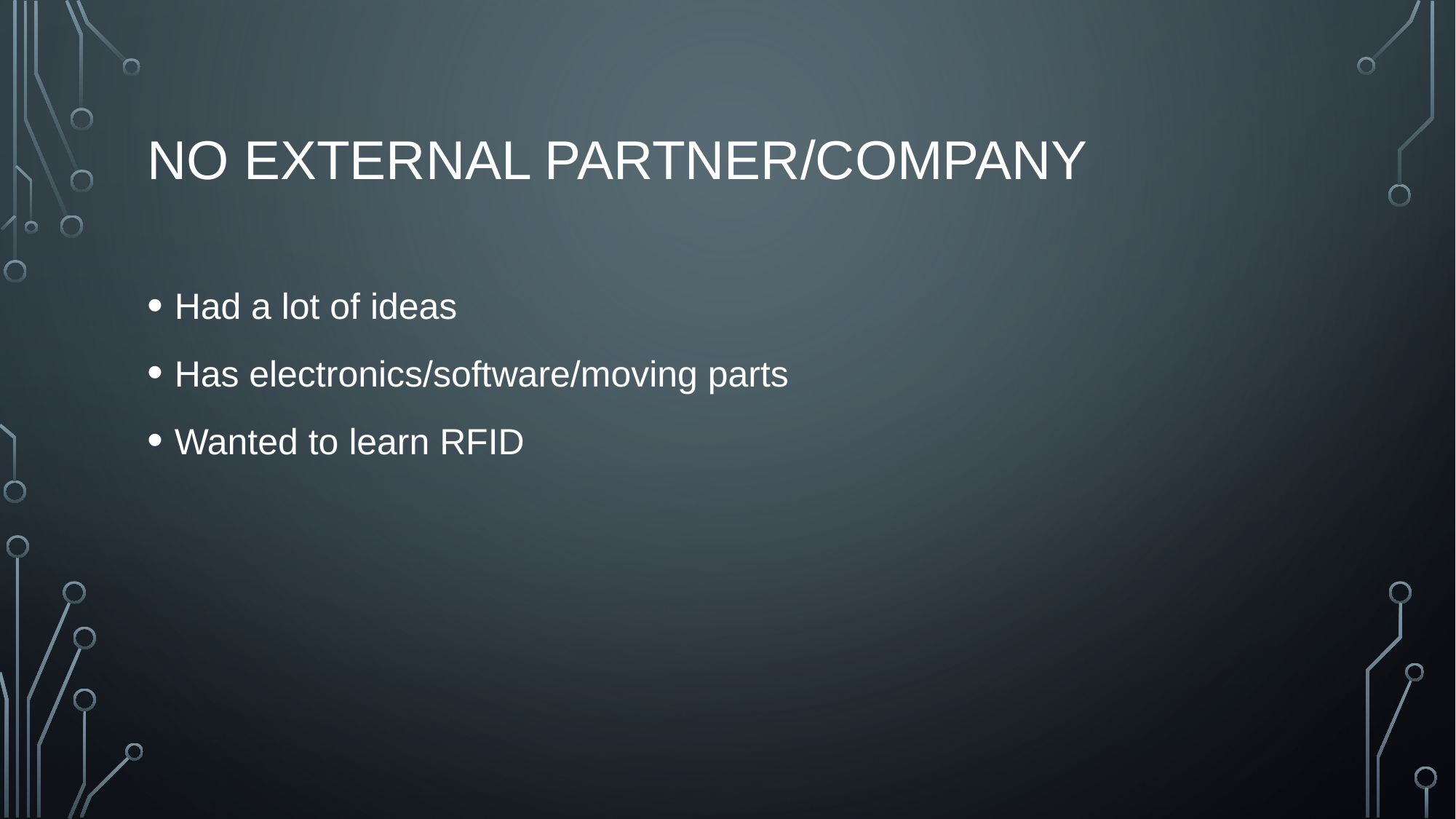

# No external partner/company
Had a lot of ideas
Has electronics/software/moving parts
Wanted to learn RFID